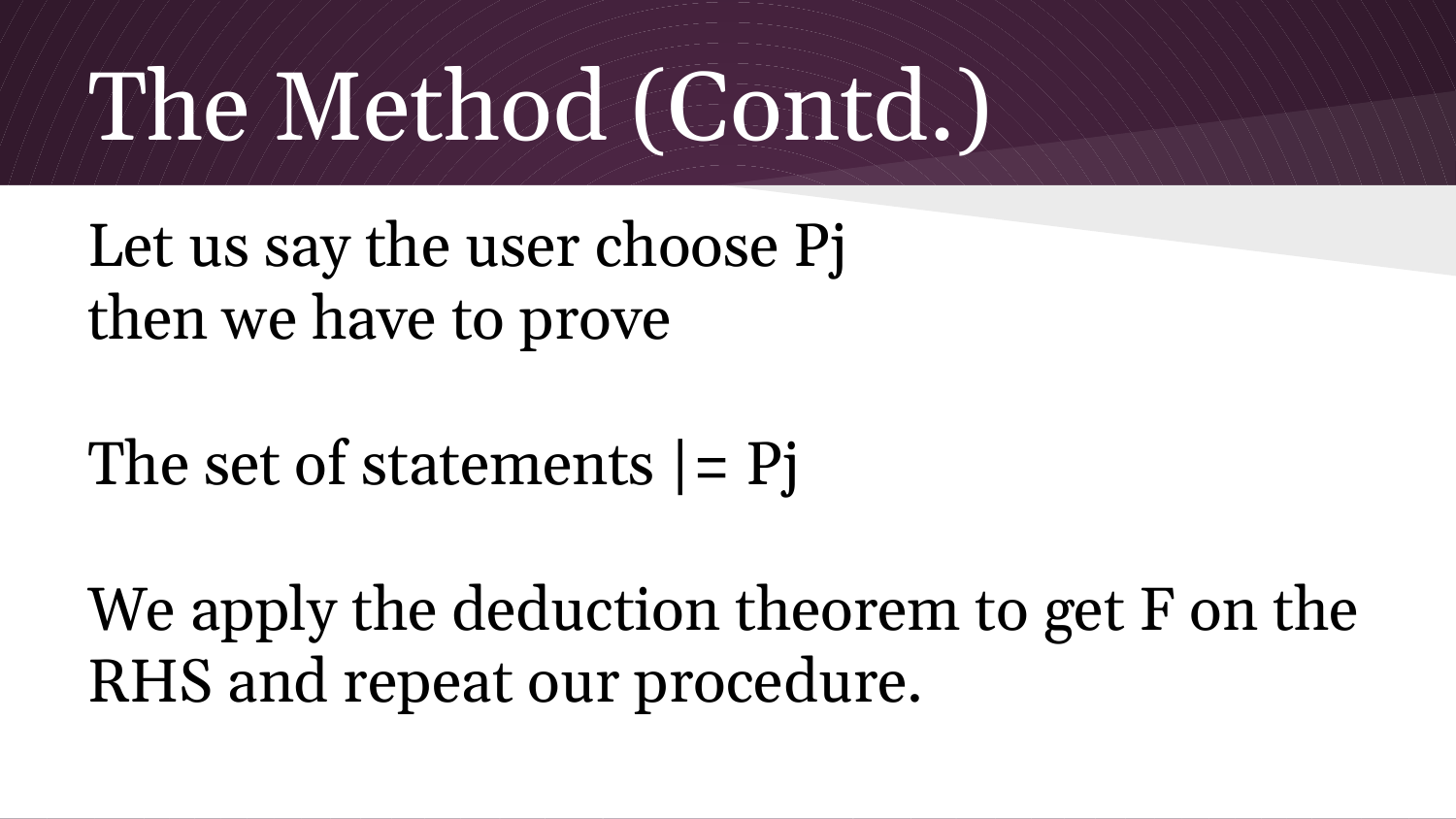

# The Method (Contd.)
Let us say the user choose Pj
then we have to prove

The set of statements |= Pj

We apply the deduction theorem to get F on the RHS and repeat our procedure.